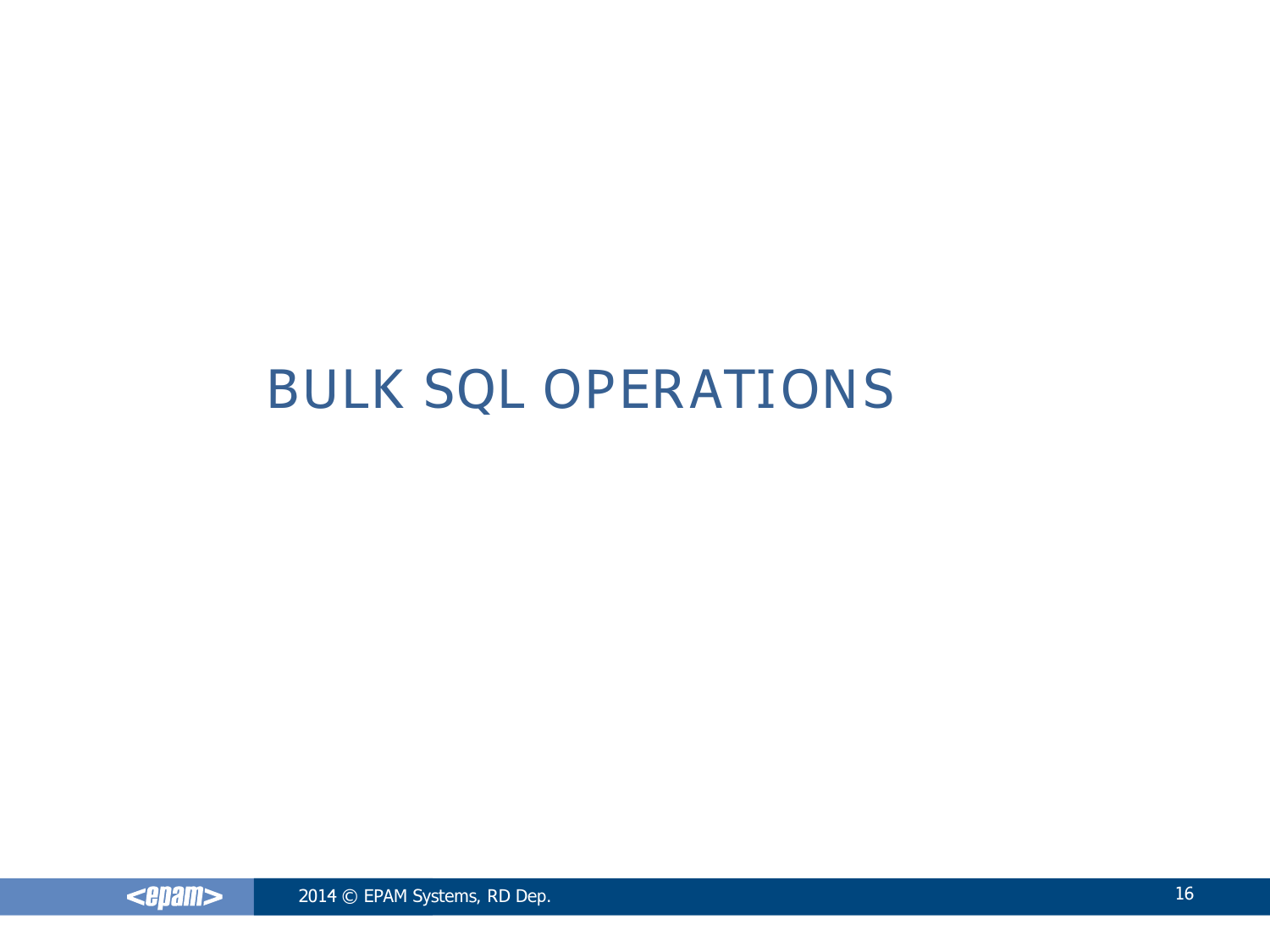

# Bulk SQL Operations
16
2014 © EPAM Systems, RD Dep.